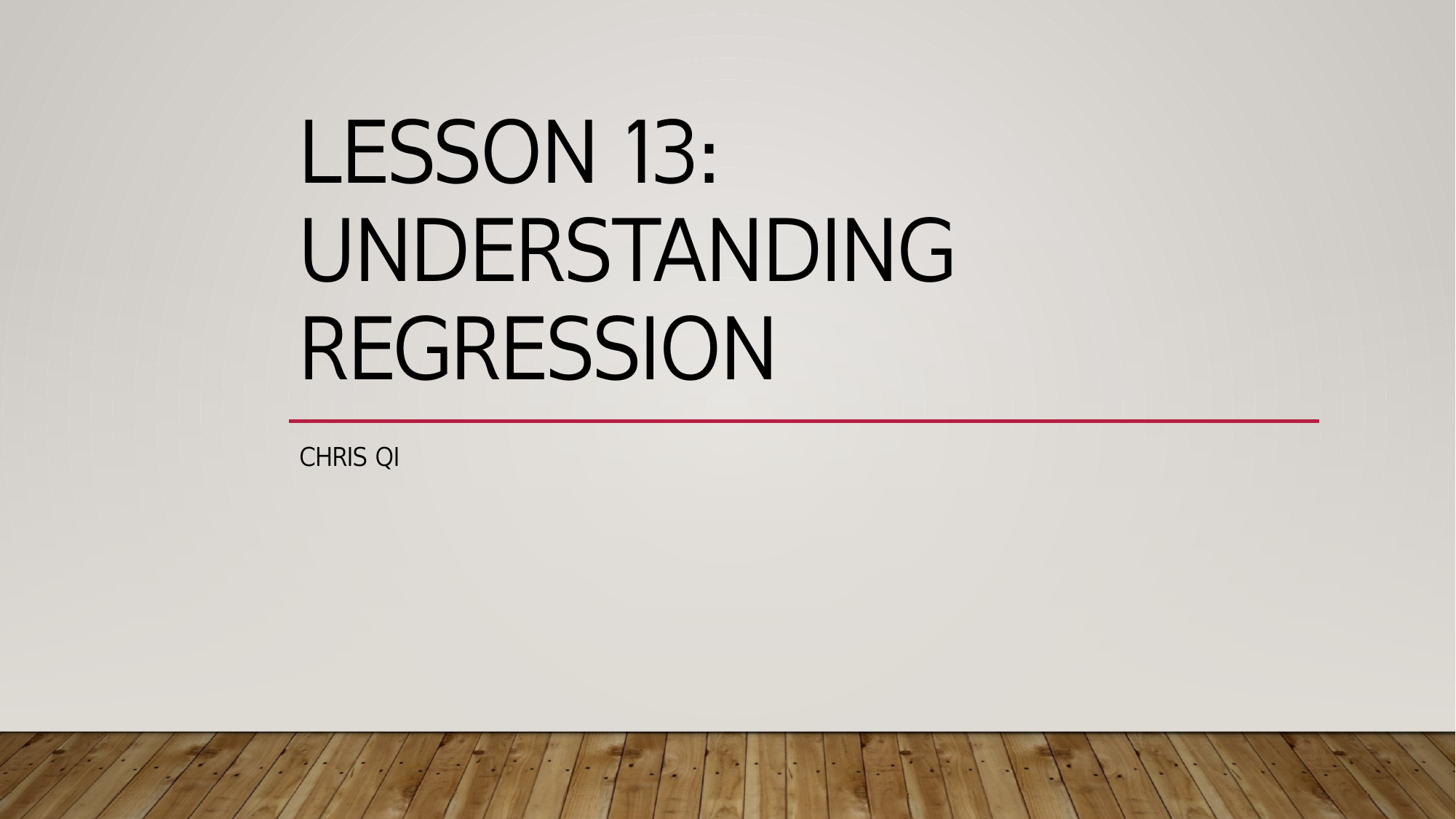

# Lesson 13: Understanding Regression
Chris Qi